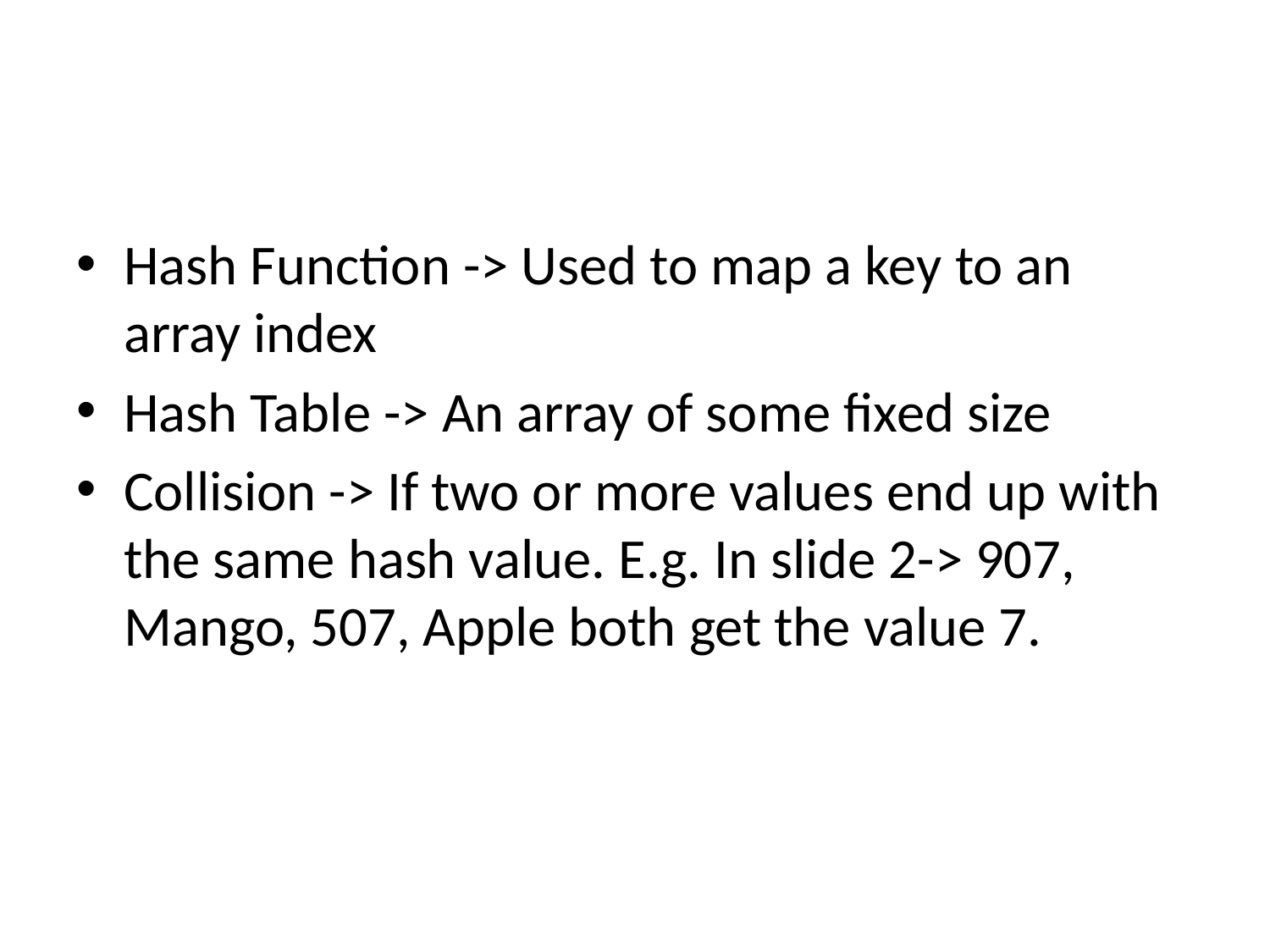

#
Hash Function -> Used to map a key to an array index
Hash Table -> An array of some fixed size
Collision -> If two or more values end up with the same hash value. E.g. In slide 2-> 907, Mango, 507, Apple both get the value 7.